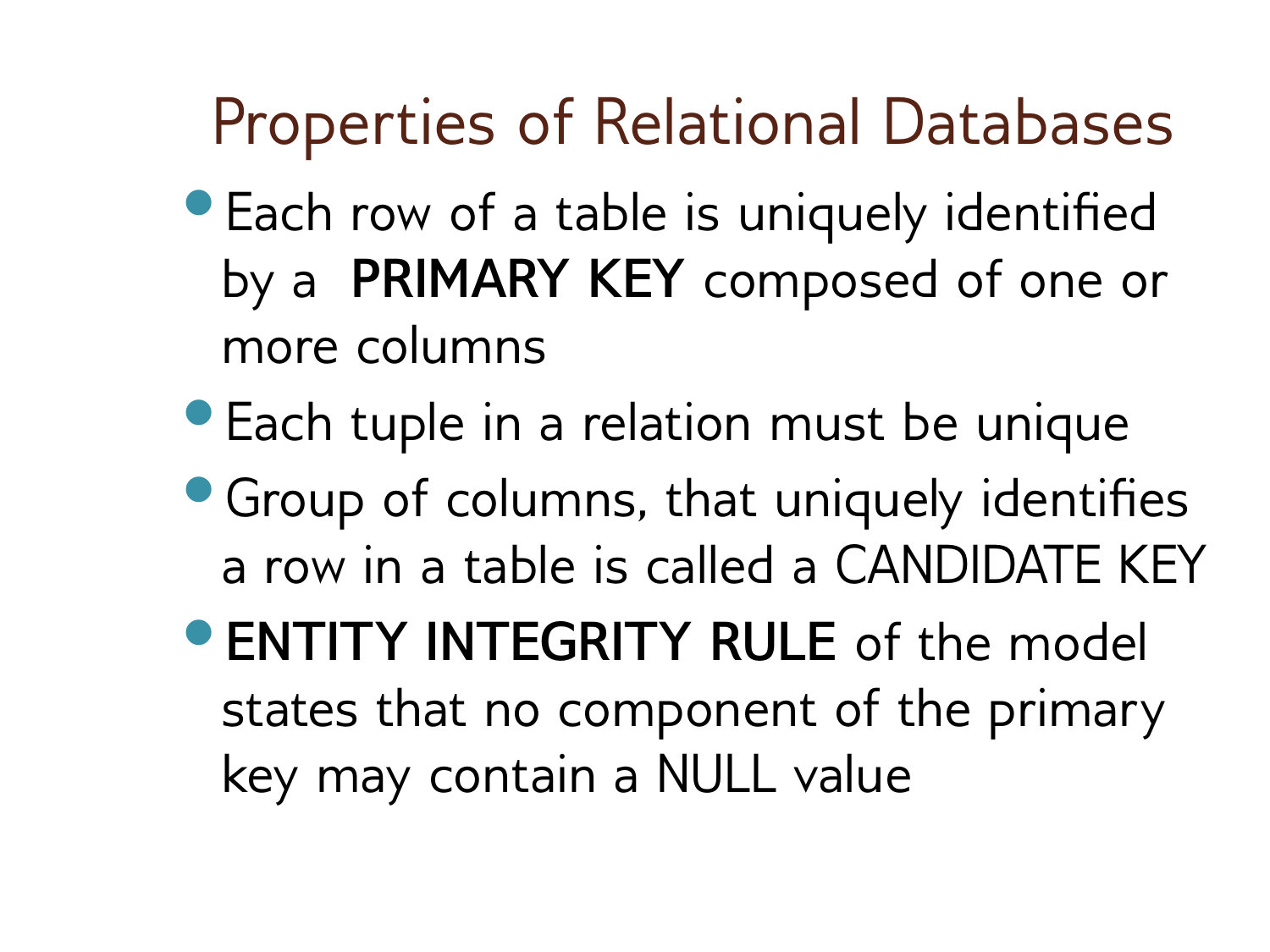

# Properties of Relational Databases
Each row of a table is uniquely identified by a  PRIMARY KEY composed of one or more columns
Each tuple in a relation must be unique
Group of columns, that uniquely identifies a row in a table is called a CANDIDATE KEY
ENTITY INTEGRITY RULE of the model states that no component of the primary key may contain a NULL value